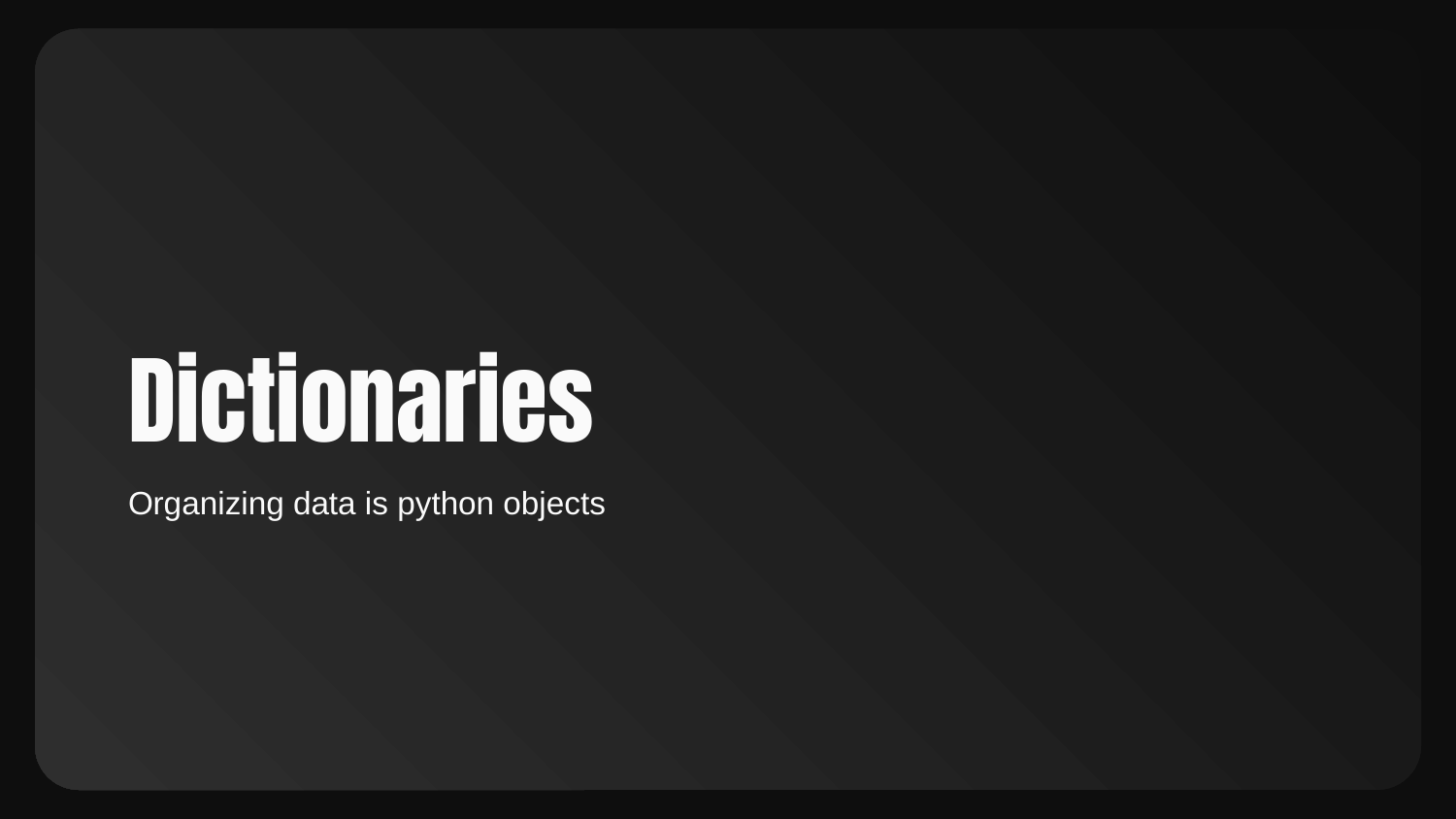

# Dictionaries
Organizing data is python objects